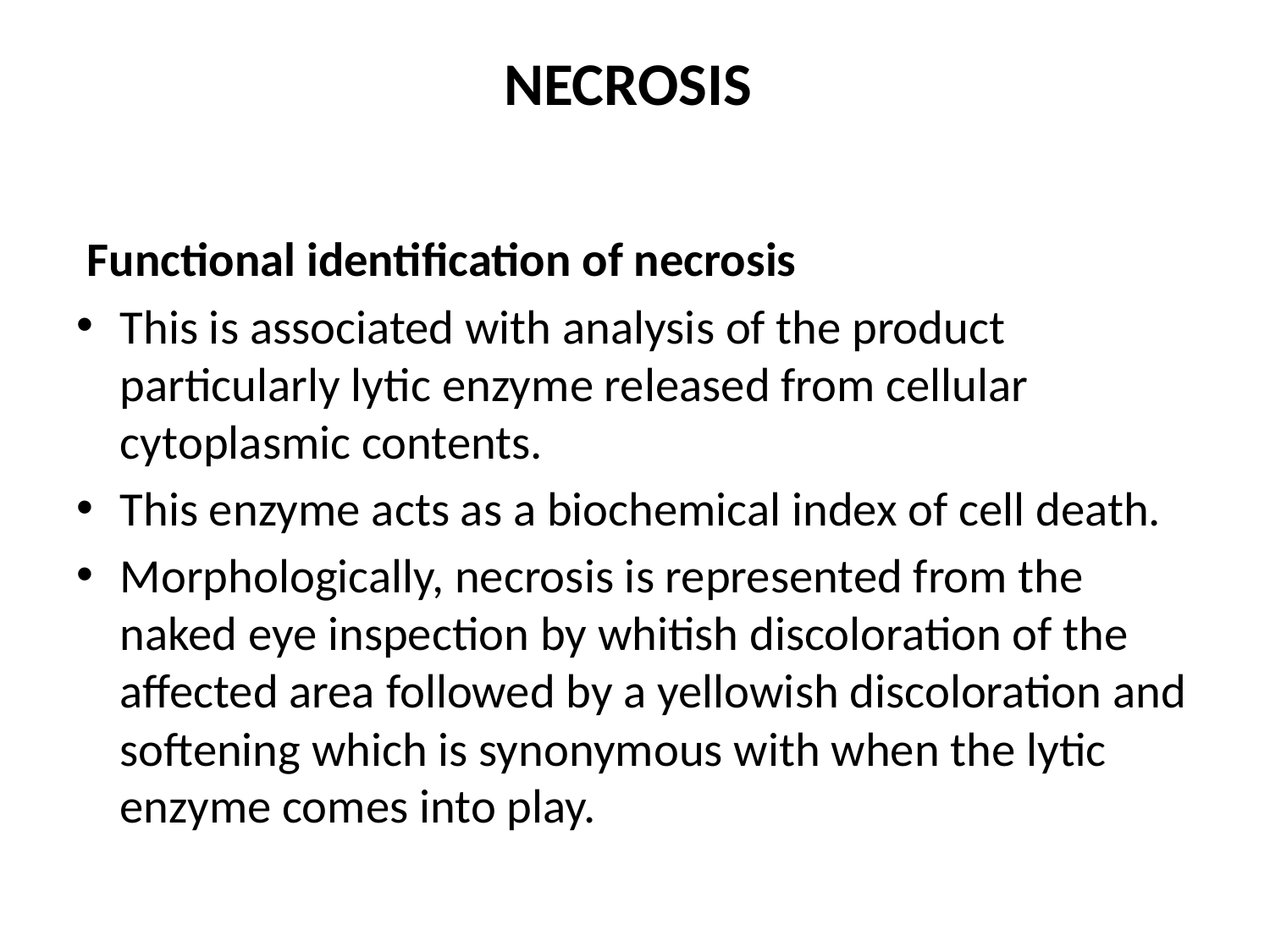

# NECROSIS
 Functional identification of necrosis
This is associated with analysis of the product particularly lytic enzyme released from cellular cytoplasmic contents.
This enzyme acts as a biochemical index of cell death.
Morphologically, necrosis is represented from the naked eye inspection by whitish discoloration of the affected area followed by a yellowish discoloration and softening which is synonymous with when the lytic enzyme comes into play.